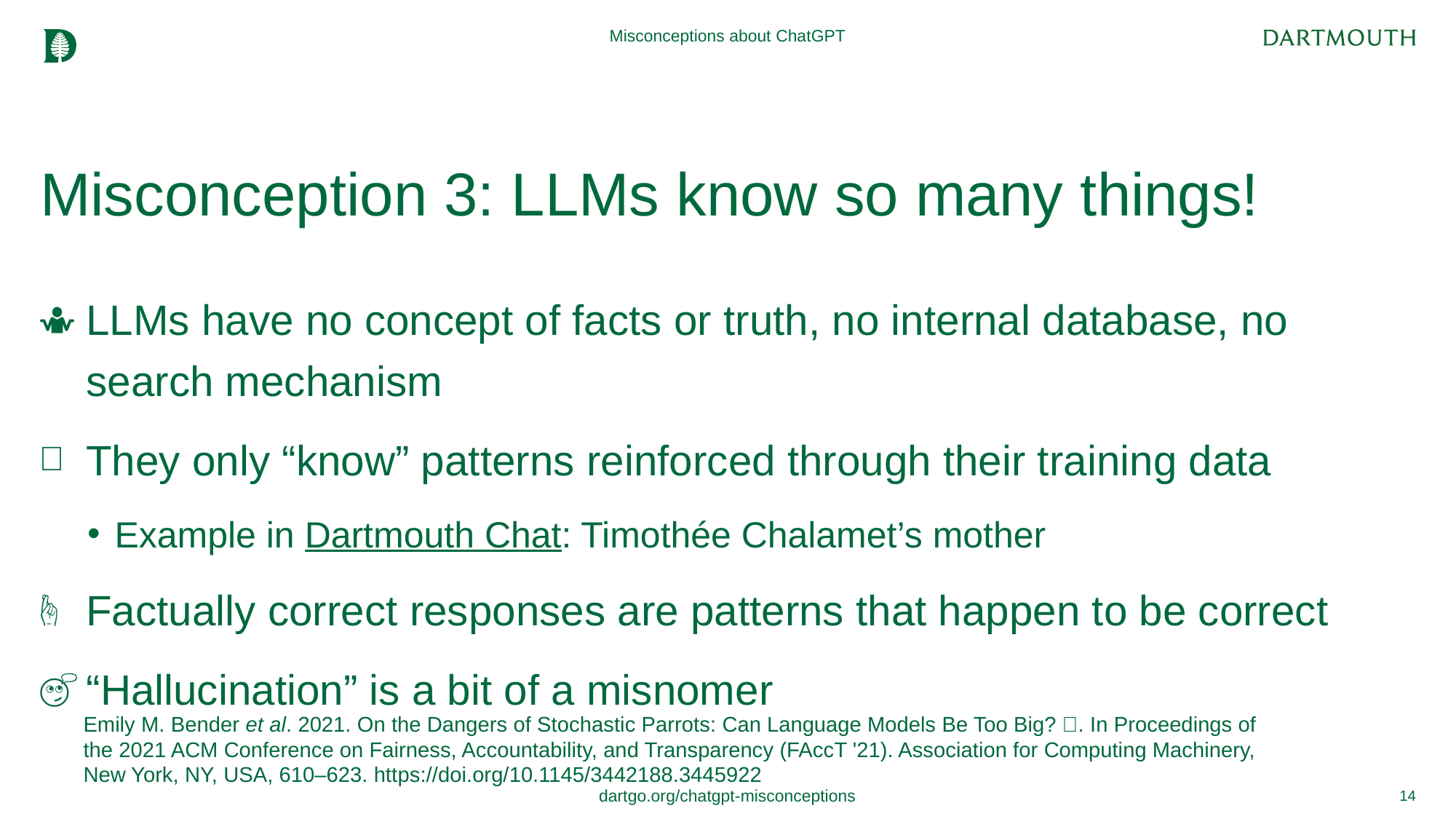

Misconceptions about ChatGPT
# Misconception 3: LLMs know so many things!
LLMs have no concept of facts or truth, no internal database, no search mechanism
They only “know” patterns reinforced through their training data
Example in Dartmouth Chat: Timothée Chalamet’s mother
Factually correct responses are patterns that happen to be correct
“Hallucination” is a bit of a misnomer
Emily M. Bender et al. 2021. On the Dangers of Stochastic Parrots: Can Language Models Be Too Big? 🦜. In Proceedings of the 2021 ACM Conference on Fairness, Accountability, and Transparency (FAccT '21). Association for Computing Machinery, New York, NY, USA, 610–623. https://doi.org/10.1145/3442188.3445922
14